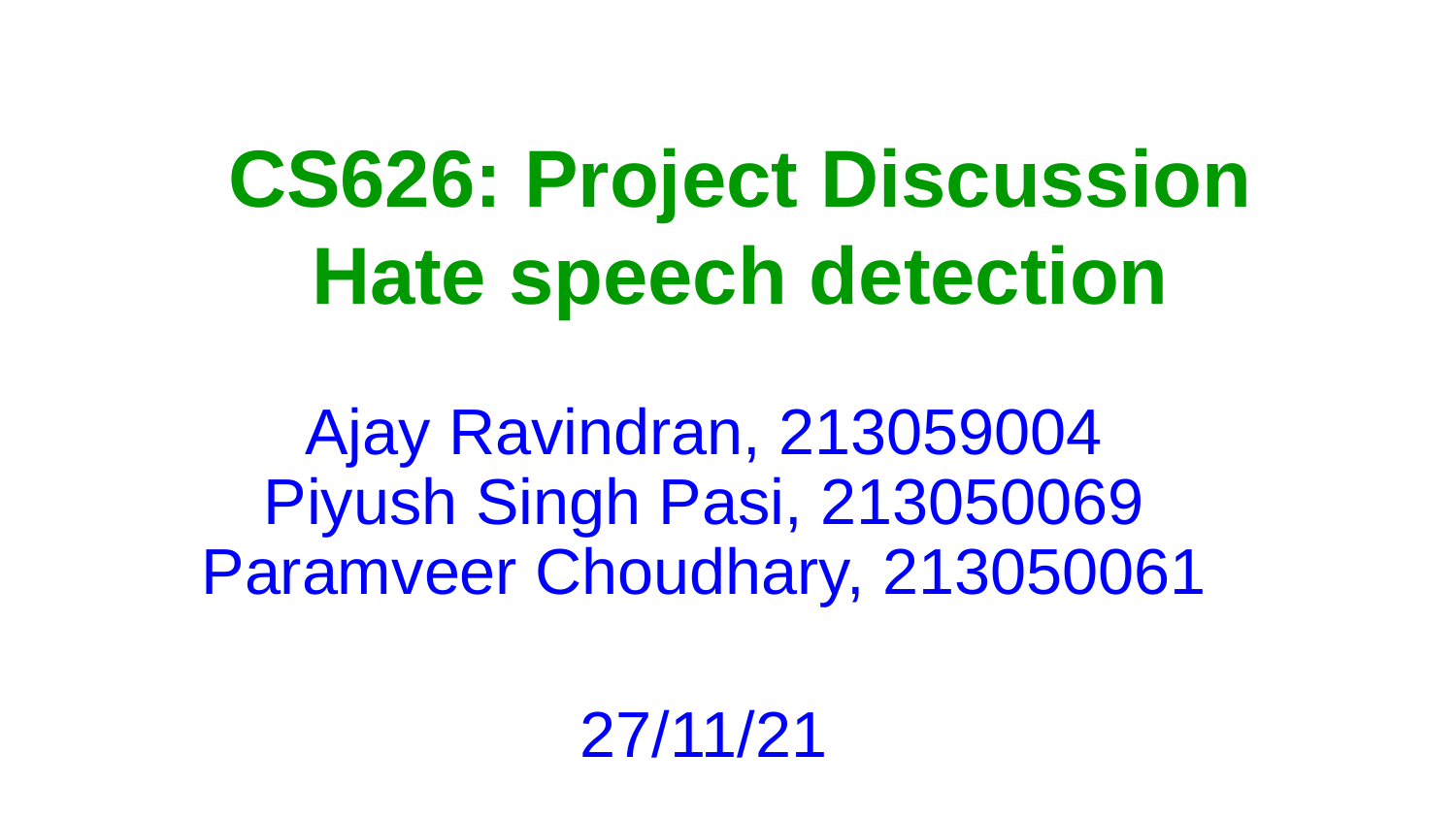

# CS626: Project Discussion
Hate speech detection
Ajay Ravindran, 213059004
Piyush Singh Pasi, 213050069
Paramveer Choudhary, 213050061

27/11/21